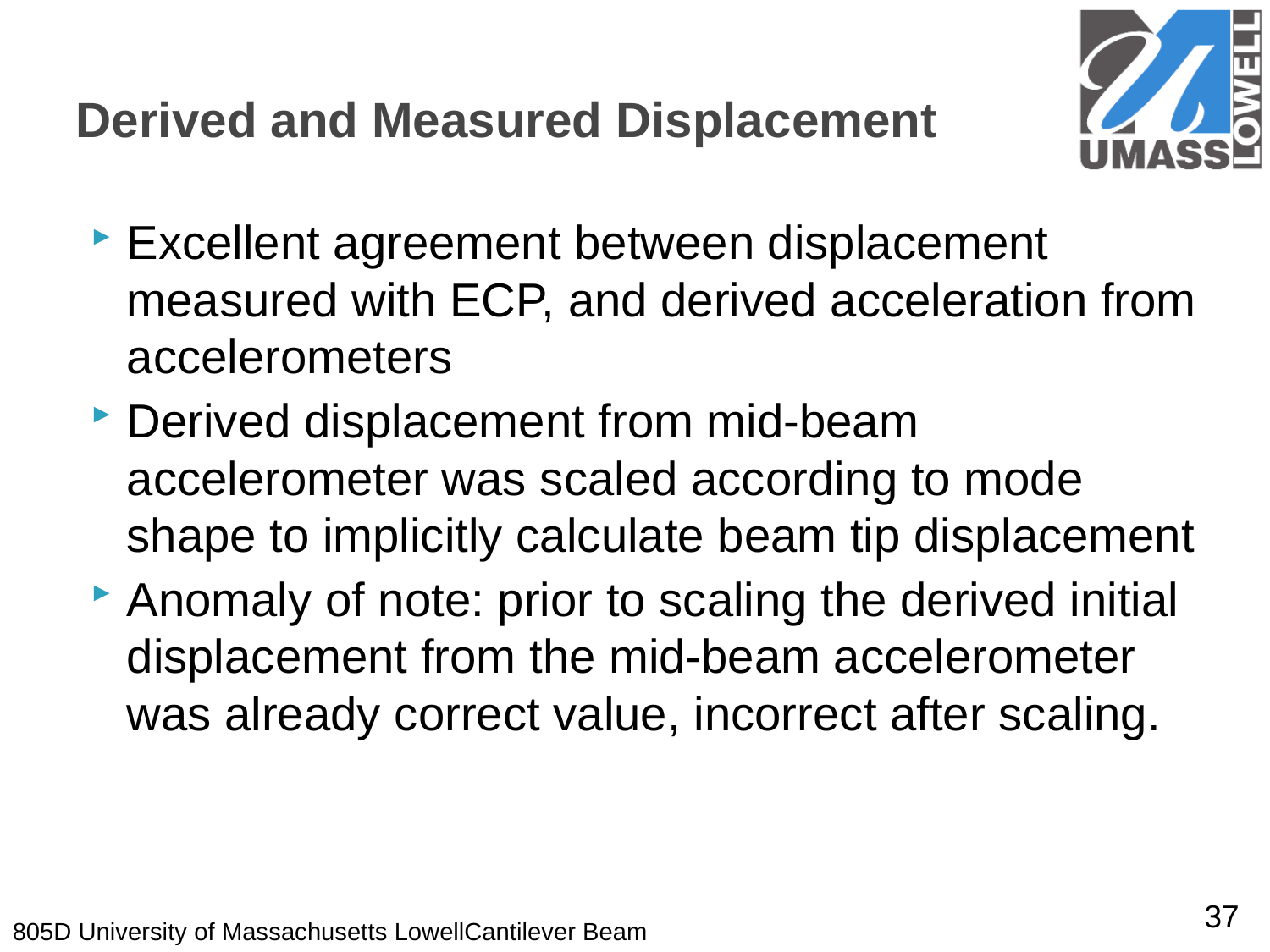

# Derived and Measured Displacement
Excellent agreement between displacement measured with ECP, and derived acceleration from accelerometers
Derived displacement from mid-beam accelerometer was scaled according to mode shape to implicitly calculate beam tip displacement
Anomaly of note: prior to scaling the derived initial displacement from the mid-beam accelerometer was already correct value, incorrect after scaling.
37
805D 	University of Massachusetts Lowell	Cantilever Beam